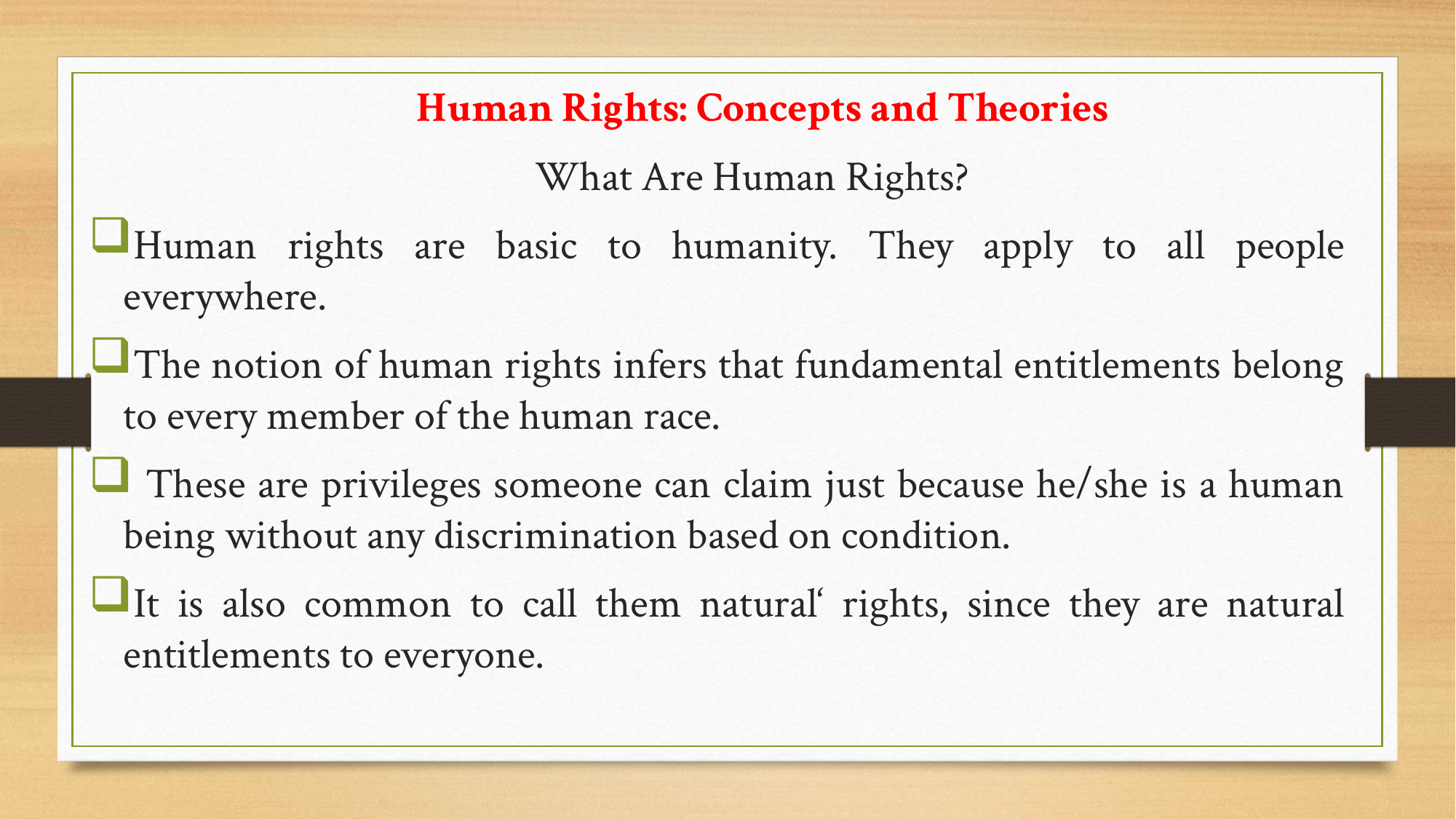

Human Rights: Concepts and Theories
				 What Are Human Rights?
Human rights are basic to humanity. They apply to all people everywhere.
The notion of human rights infers that fundamental entitlements belong to every member of the human race.
 These are privileges someone can claim just because he/she is a human being without any discrimination based on condition.
It is also common to call them natural‘ rights, since they are natural entitlements to everyone.